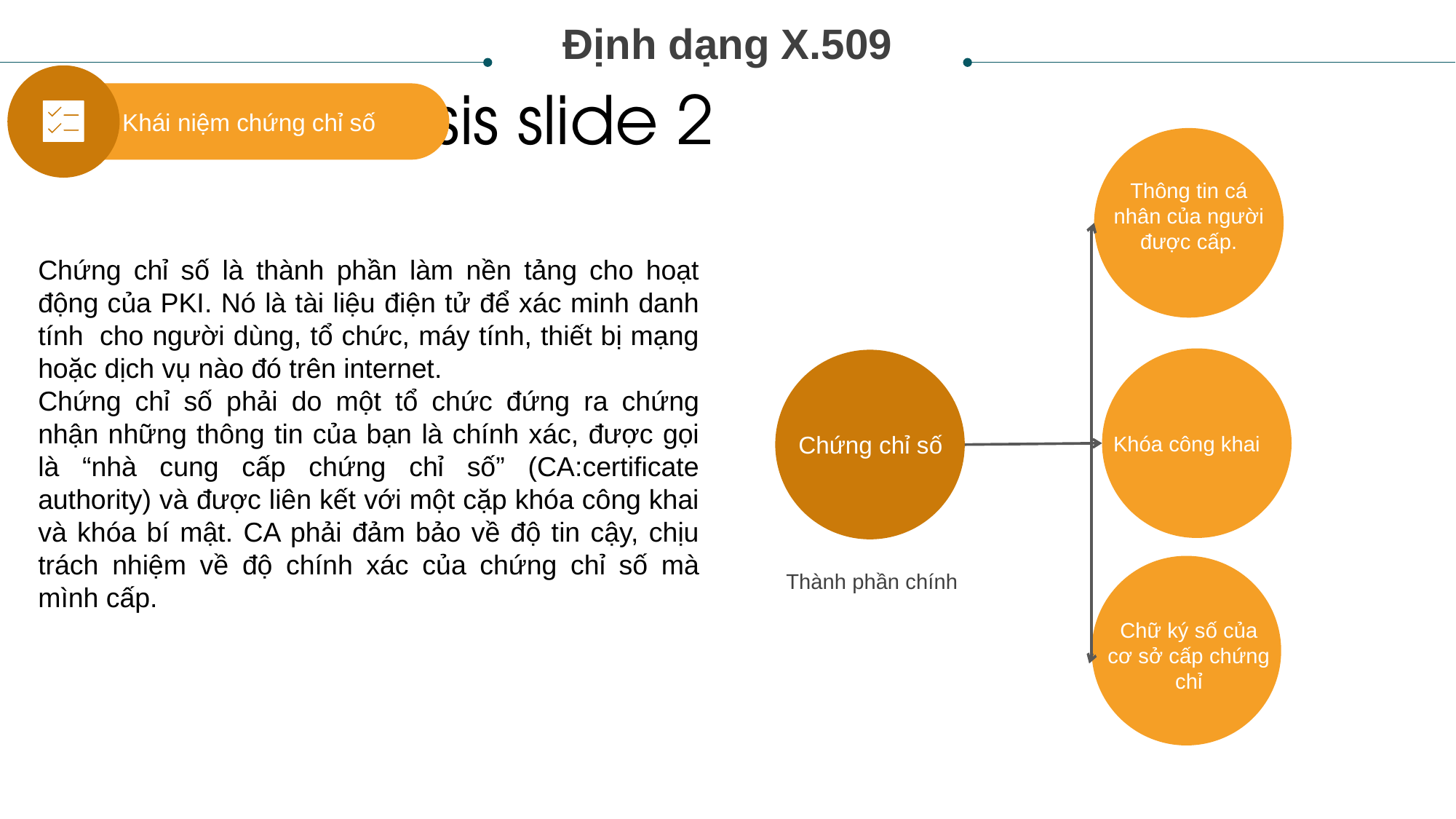

Định dạng X.509
Project analysis slide 2

Khái niệm chứng chỉ số

Thông tin cá nhân của người được cấp.

Chứng chỉ số là thành phần làm nền tảng cho hoạt động của PKI. Nó là tài liệu điện tử để xác minh danh tính  cho người dùng, tổ chức, máy tính, thiết bị mạng hoặc dịch vụ nào đó trên internet.
Chứng chỉ số phải do một tổ chức đứng ra chứng nhận những thông tin của bạn là chính xác, được gọi là “nhà cung cấp chứng chỉ số” (CA:certificate authority) và được liên kết với một cặp khóa công khai và khóa bí mật. CA phải đảm bảo về độ tin cậy, chịu trách nhiệm về độ chính xác của chứng chỉ số mà mình cấp.

Chứng chỉ số
Khóa công khai

Thành phần chính
Chữ ký số của cơ sở cấp chứng chỉ